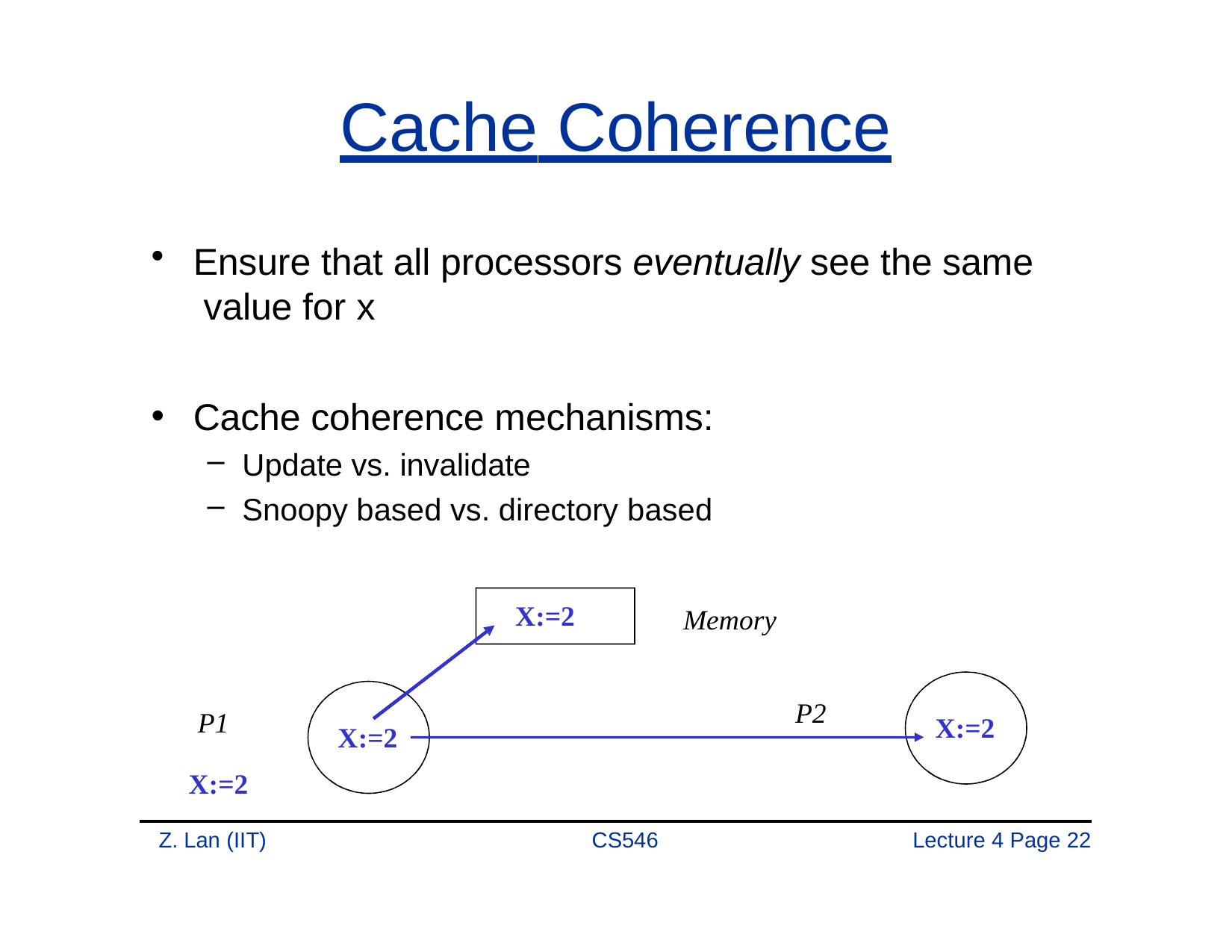

# Cache Coherence
Ensure that all processors eventually see the same  value for x

Cache coherence mechanisms:
Update vs. invalidate
Snoopy based vs. directory based

X:=2
Memory

P2
P1
X:=2
X:=2

X:=2

Z. Lan (IIT)
CS546
Lecture 4 Page 22